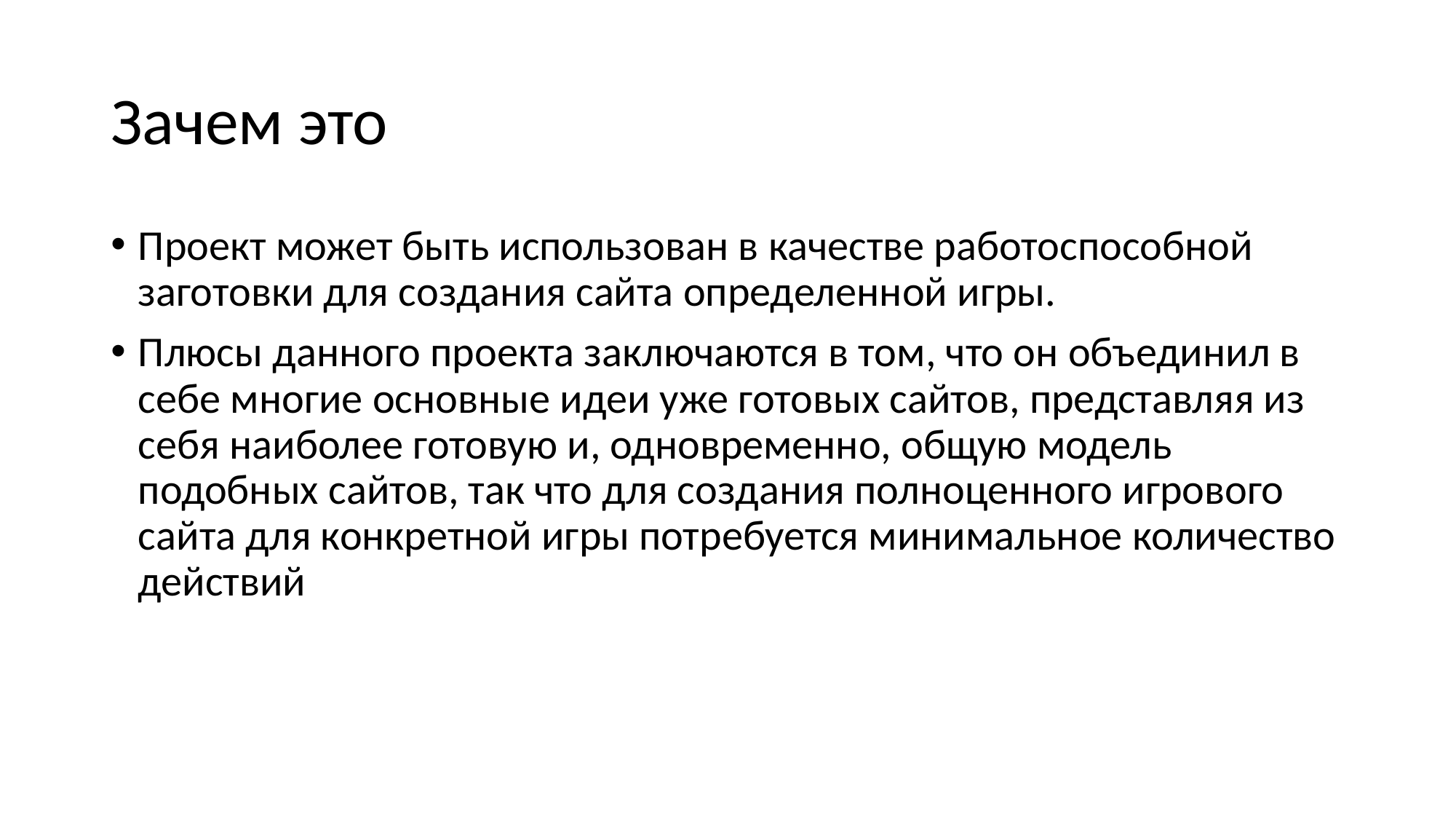

# Зачем это
Проект может быть использован в качестве работоспособной заготовки для создания сайта определенной игры.
Плюсы данного проекта заключаются в том, что он объединил в себе многие основные идеи уже готовых сайтов, представляя из себя наиболее готовую и, одновременно, общую модель подобных сайтов, так что для создания полноценного игрового сайта для конкретной игры потребуется минимальное количество действий